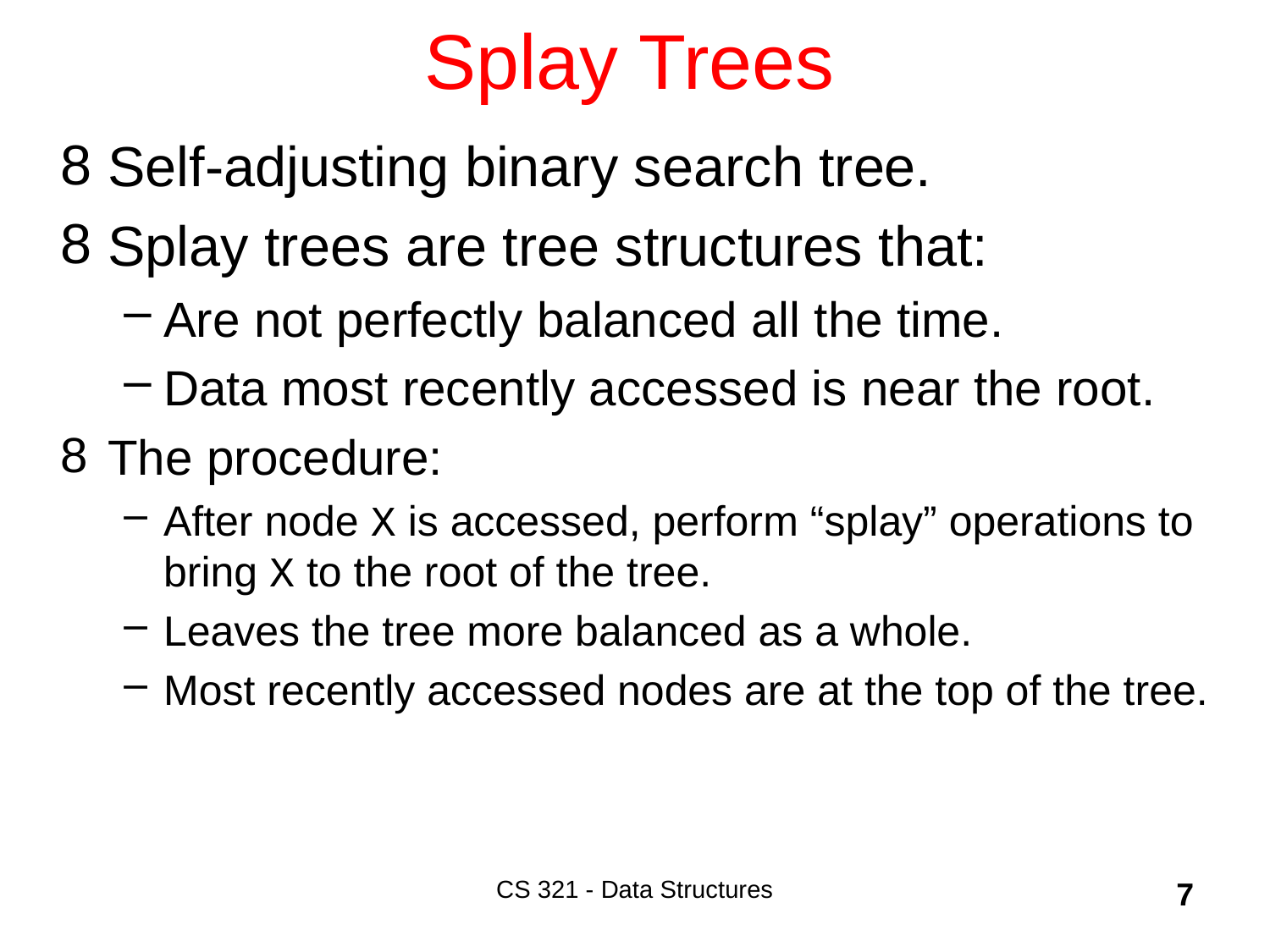

# Splay Trees
Self-adjusting binary search tree.
Splay trees are tree structures that:
Are not perfectly balanced all the time.
Data most recently accessed is near the root.
The procedure:
After node X is accessed, perform “splay” operations to bring X to the root of the tree.
Leaves the tree more balanced as a whole.
Most recently accessed nodes are at the top of the tree.
CS 321 - Data Structures
7